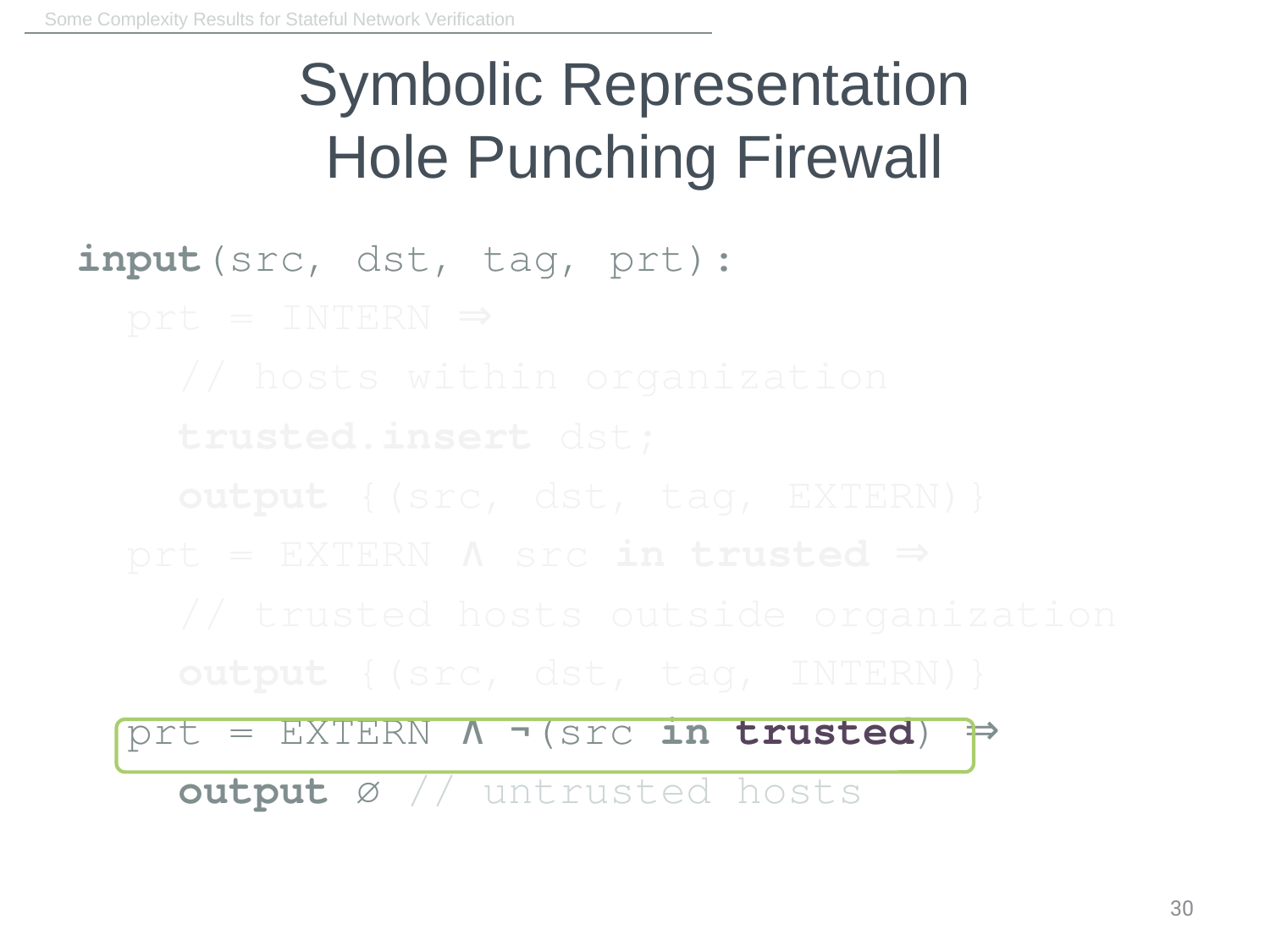

# Symbolic Representation Hole Punching Firewall
input(src, dst, tag, prt):
  prt = INTERN ⇒
    // hosts within organization
    trusted.insert dst;
    output {(src, dst, tag, EXTERN)}
  prt = EXTERN ∧ src in trusted ⇒
    // trusted hosts outside organization
    output {(src, dst, tag, INTERN)}
  prt = EXTERN ∧  ¬(src in trusted) ⇒
    output ⌀ // untrusted hosts

30